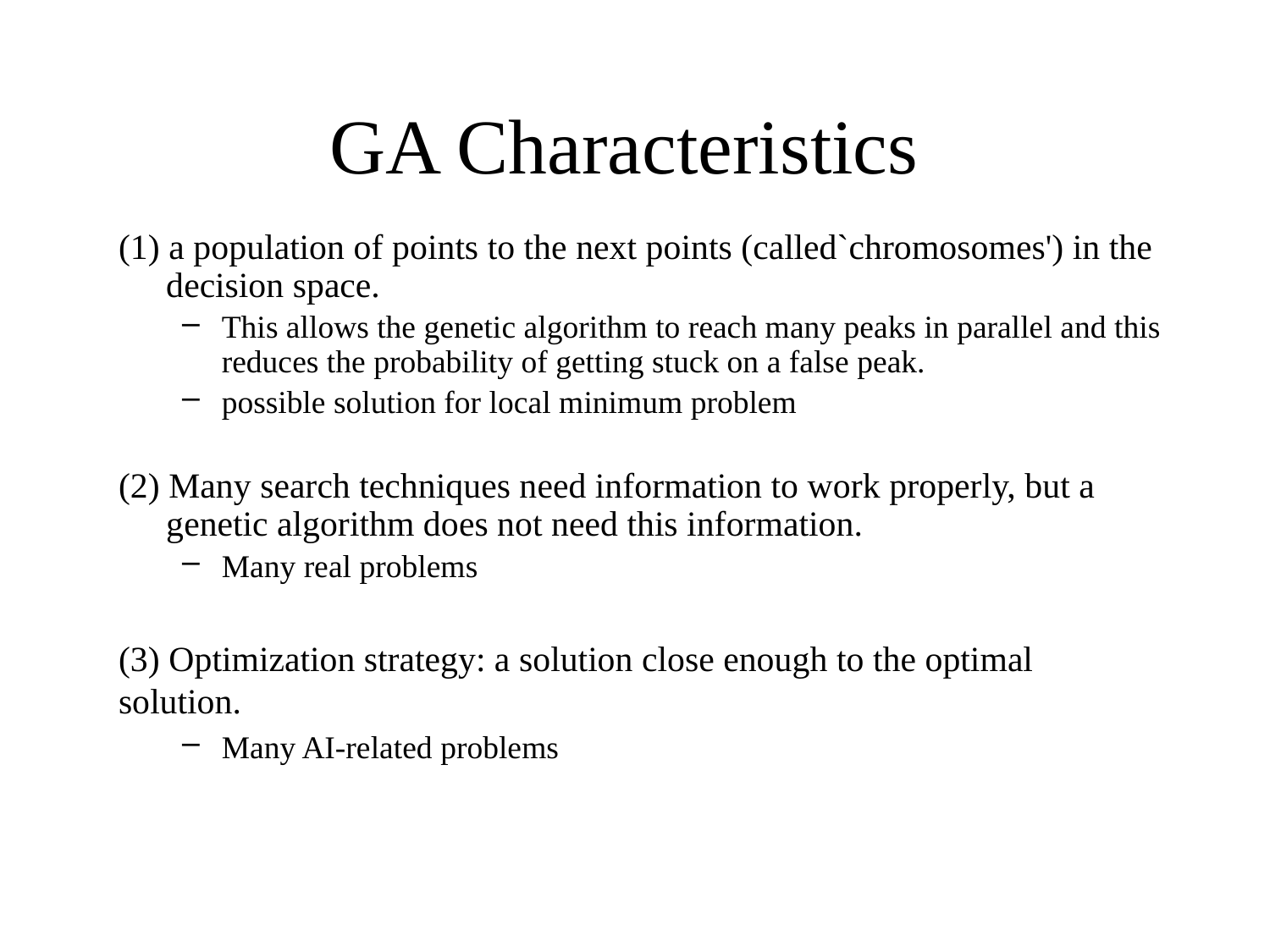

# GA Characteristics
(1) a population of points to the next points (called`chromosomes') in the decision space.
This allows the genetic algorithm to reach many peaks in parallel and this reduces the probability of getting stuck on a false peak.
possible solution for local minimum problem

(2) Many search techniques need information to work properly, but a genetic algorithm does not need this information.
Many real problems

(3) Optimization strategy: a solution close enough to the optimal solution.
Many AI-related problems